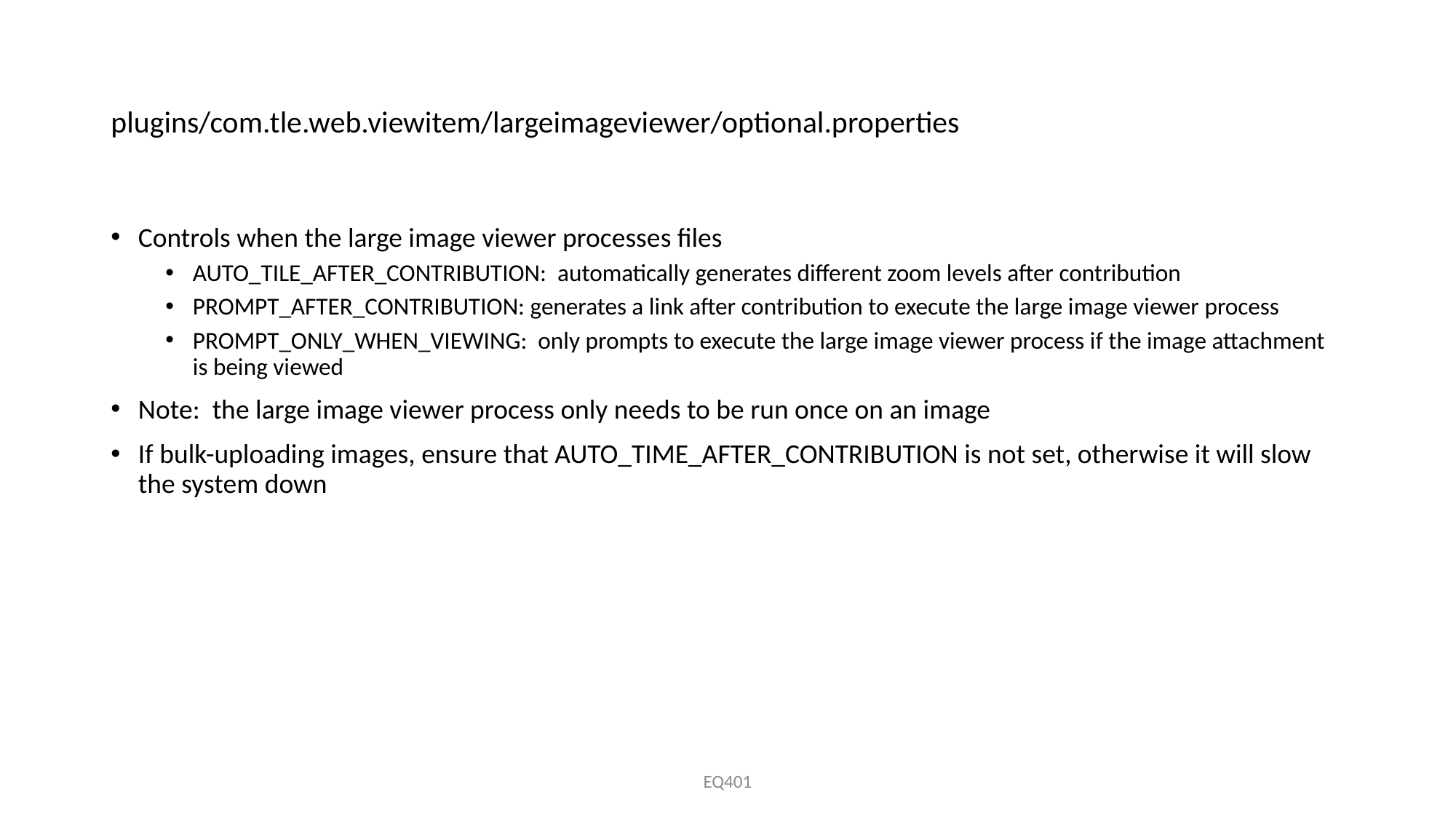

# plugins/com.tle.web.viewitem/largeimageviewer/optional.properties
Controls when the large image viewer processes files
AUTO_TILE_AFTER_CONTRIBUTION:  automatically generates different zoom levels after contribution
PROMPT_AFTER_CONTRIBUTION: generates a link after contribution to execute the large image viewer process
PROMPT_ONLY_WHEN_VIEWING:  only prompts to execute the large image viewer process if the image attachment is being viewed
Note:  the large image viewer process only needs to be run once on an image
If bulk-uploading images, ensure that AUTO_TIME_AFTER_CONTRIBUTION is not set, otherwise it will slow the system down
EQ401